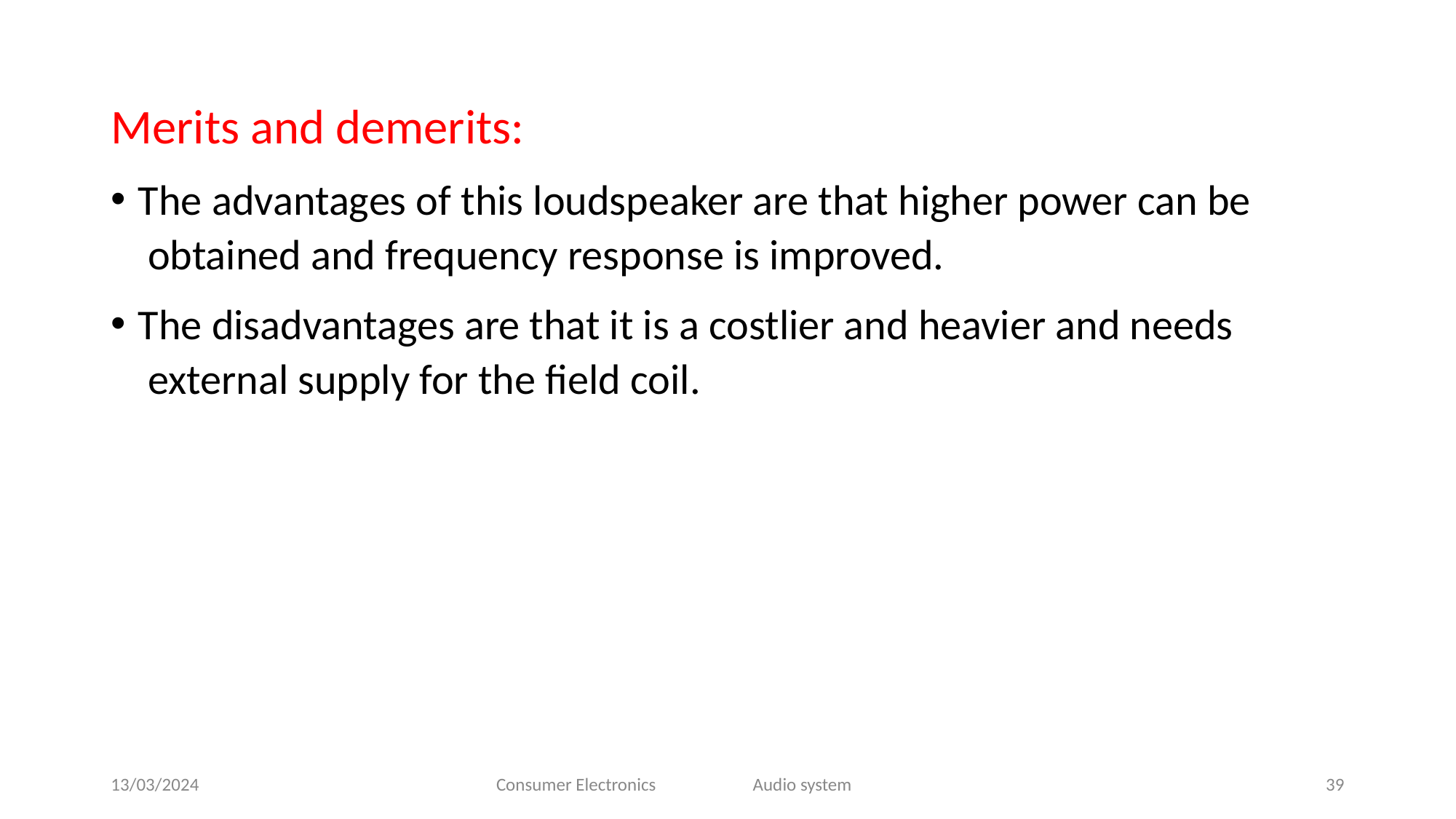

# Merits and demerits:
The advantages of this loudspeaker are that higher power can be  obtained and frequency response is improved.
The disadvantages are that it is a costlier and heavier and needs  external supply for the field coil.
13/03/2024
Consumer Electronics
Audio system
39